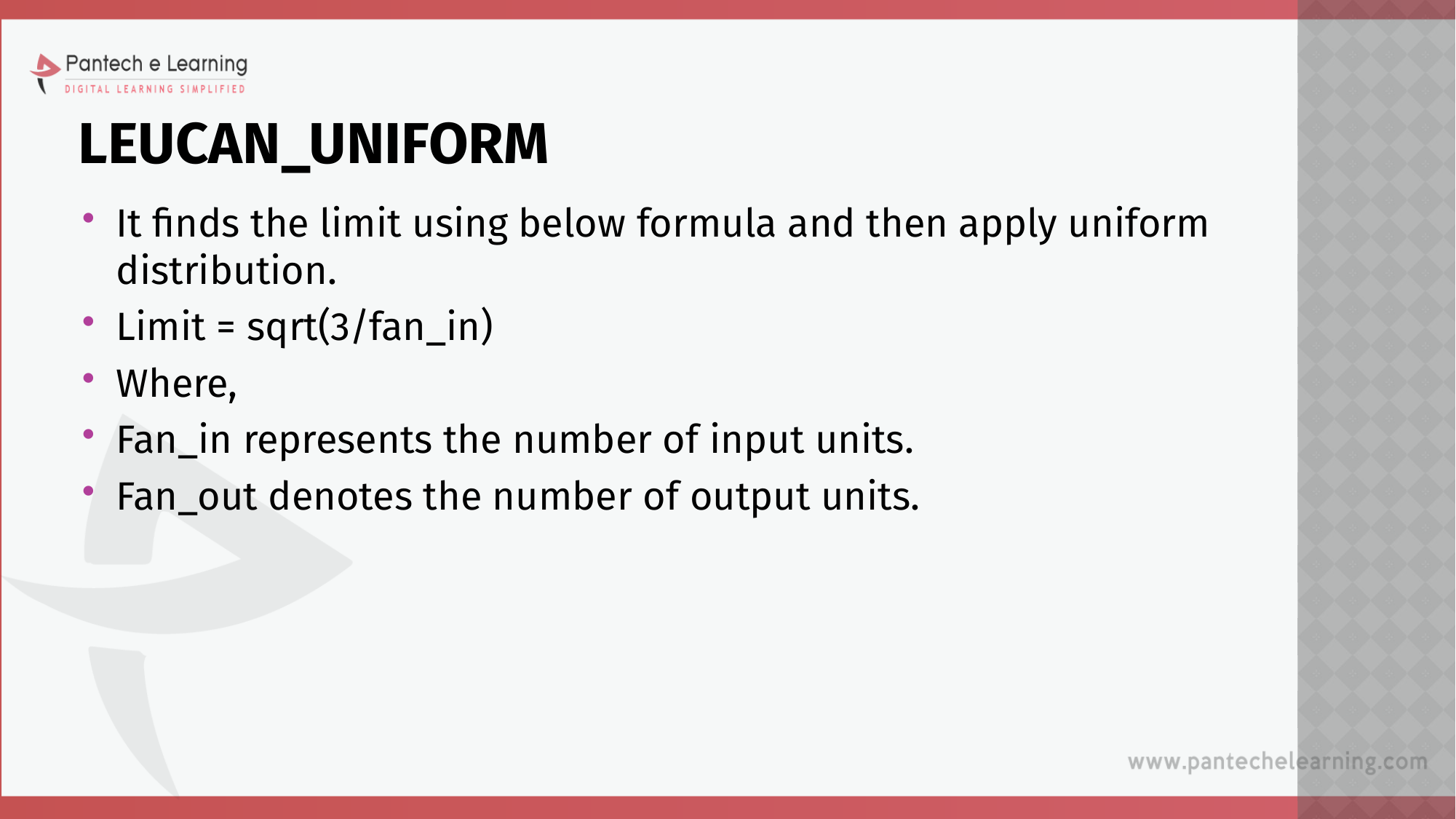

# LEUCAN_UNIFORM
It finds the limit using below formula and then apply uniform distribution.
Limit = sqrt(3/fan_in)
Where,
Fan_in represents the number of input units.
Fan_out denotes the number of output units.